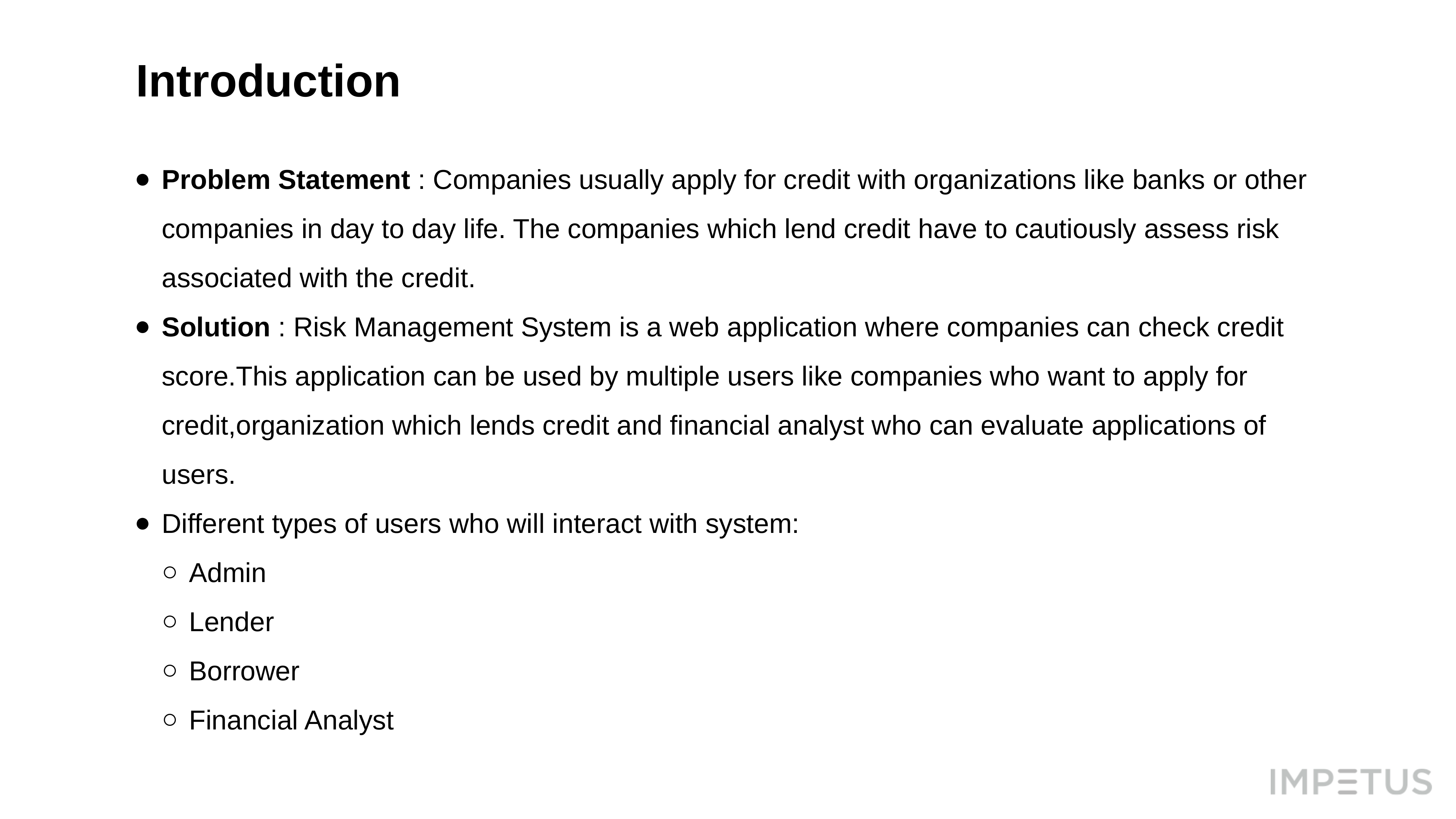

# Introduction
Problem Statement : Companies usually apply for credit with organizations like banks or other companies in day to day life. The companies which lend credit have to cautiously assess risk associated with the credit.
Solution : Risk Management System is a web application where companies can check credit score.This application can be used by multiple users like companies who want to apply for credit,organization which lends credit and financial analyst who can evaluate applications of users.
Different types of users who will interact with system:
Admin
Lender
Borrower
Financial Analyst